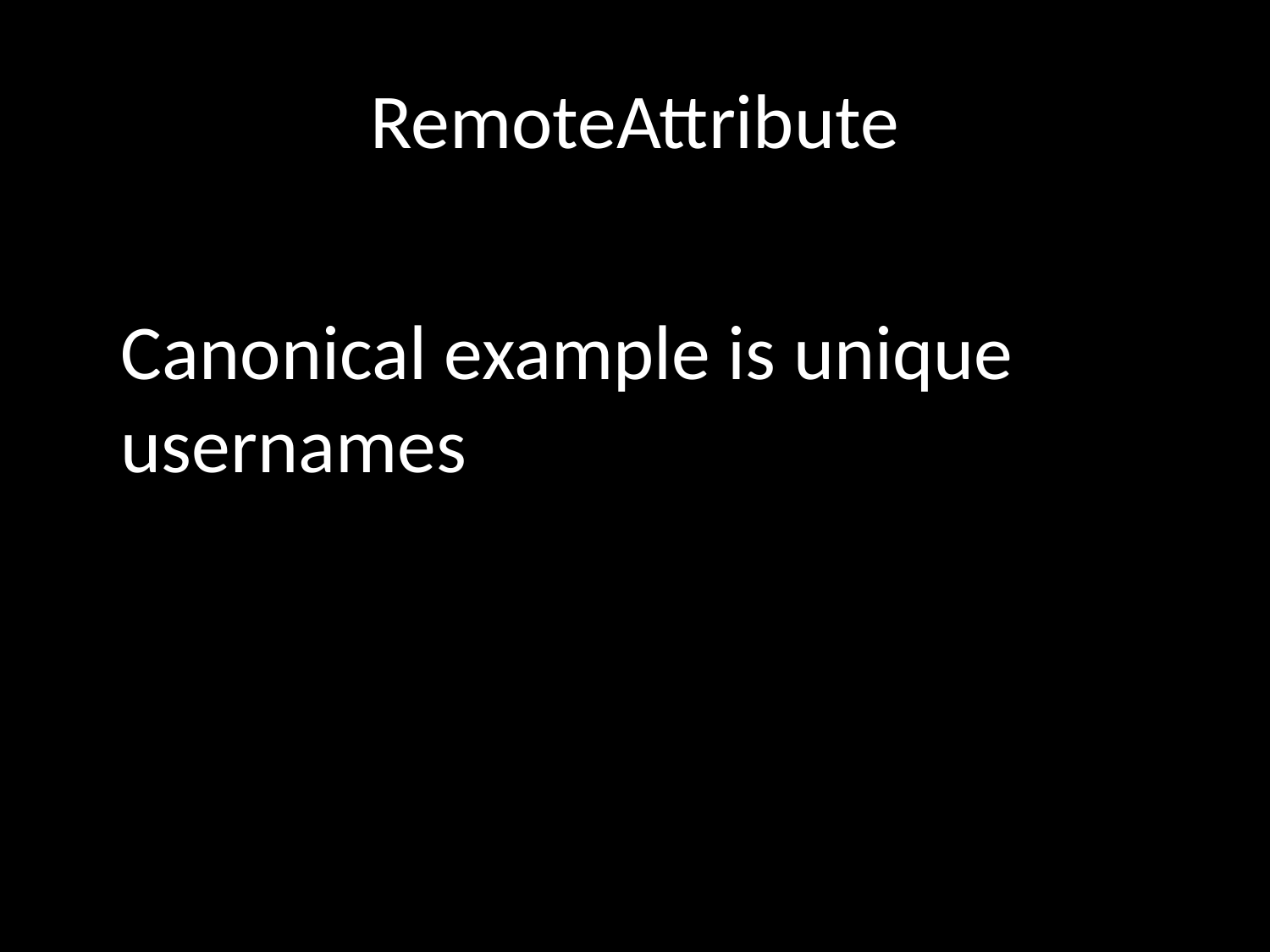

# RemoteAttribute
Canonical example is unique usernames